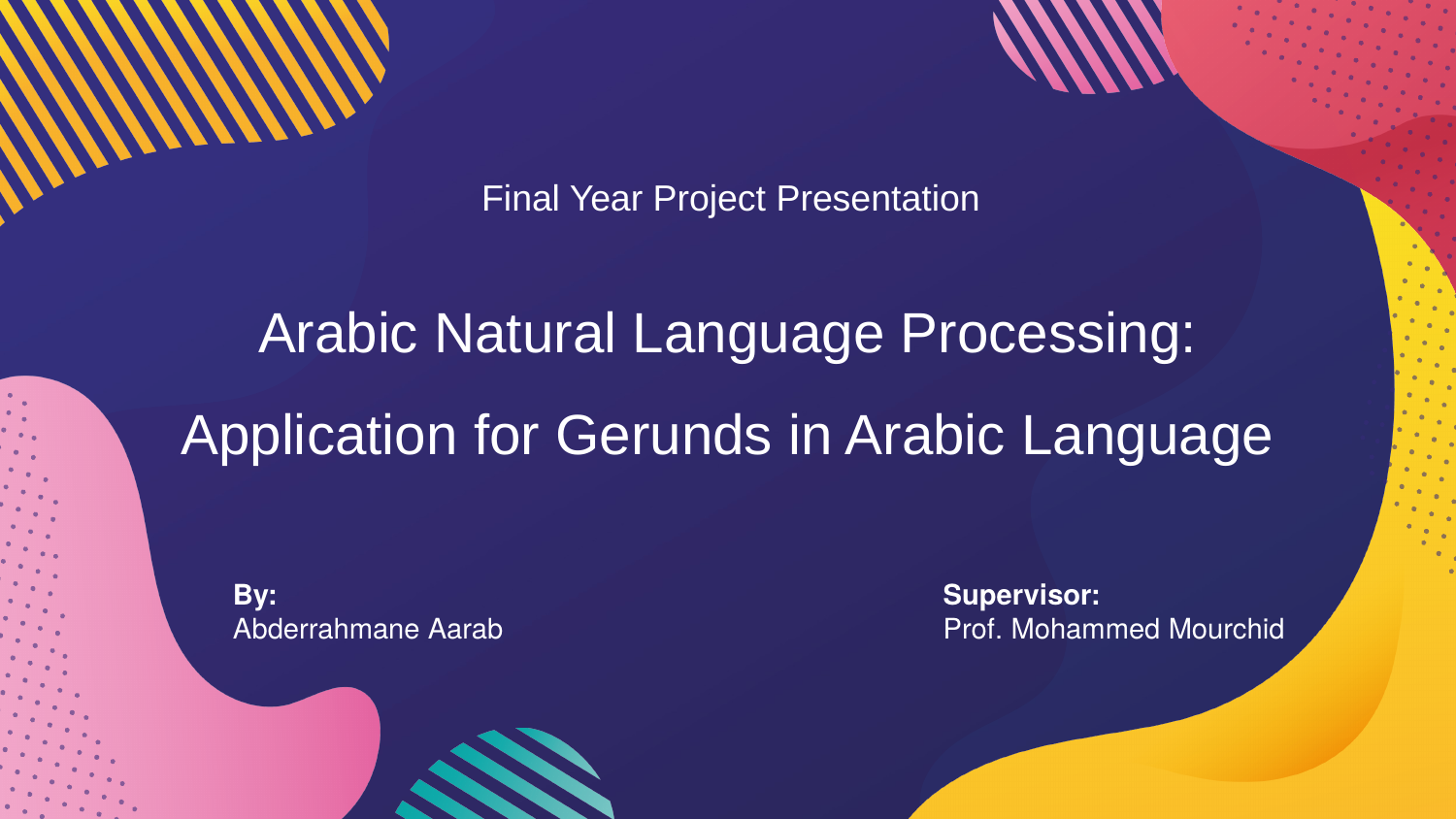

Final Year Project Presentation
# Arabic Natural Language Processing: Application for Gerunds in Arabic Language
By:
Abderrahmane Aarab
Supervisor:
Prof. Mohammed Mourchid